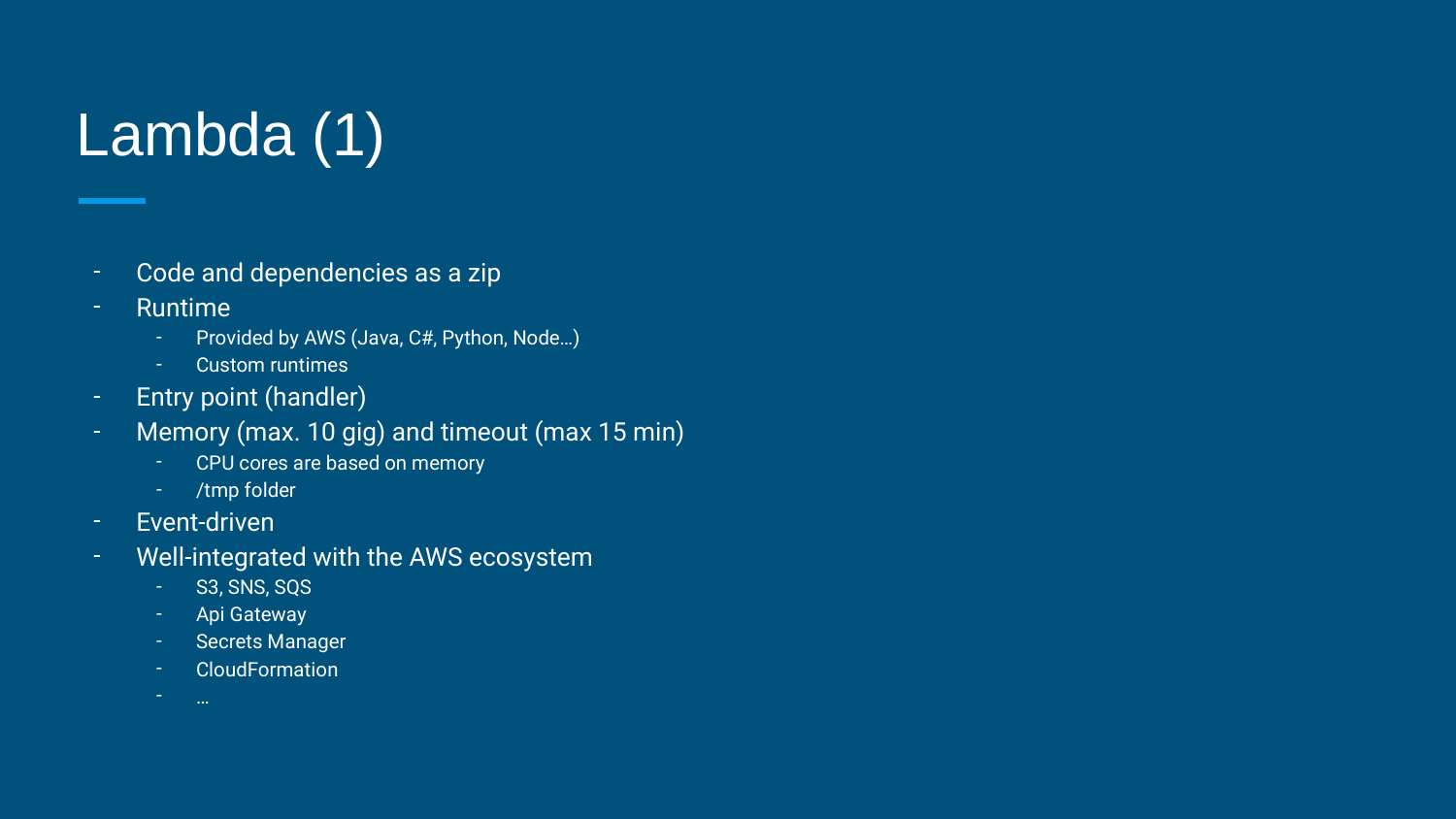

# Lambda (1)
Code and dependencies as a zip
Runtime
Provided by AWS (Java, C#, Python, Node…)
Custom runtimes
Entry point (handler)
Memory (max. 10 gig) and timeout (max 15 min)
CPU cores are based on memory
/tmp folder
Event-driven
Well-integrated with the AWS ecosystem
S3, SNS, SQS
Api Gateway
Secrets Manager
CloudFormation
…